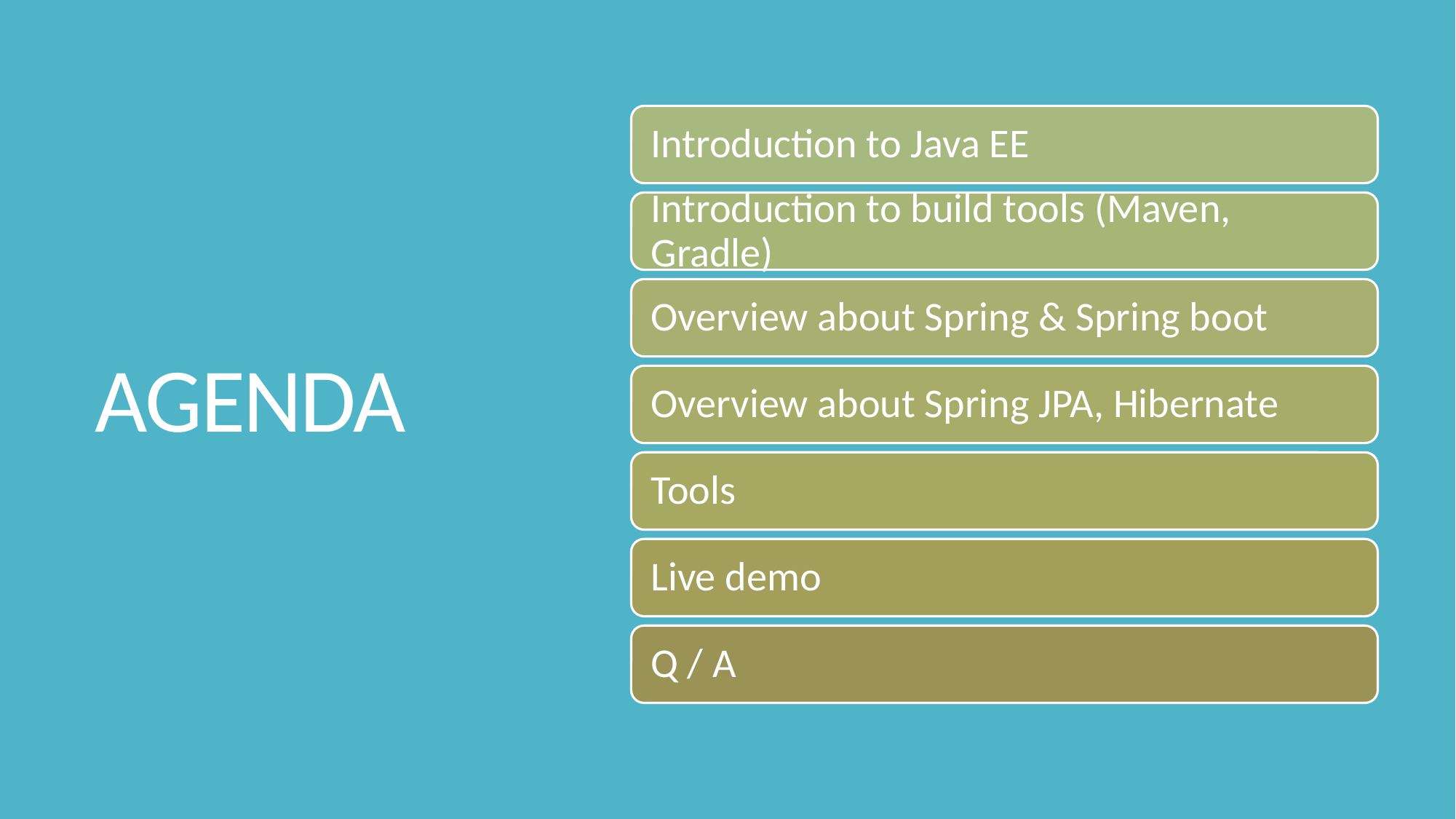

# AGENDA
Introduction to Java EE
Introduction to build tools (Maven, Gradle)
Overview about Spring & Spring boot
Overview about Spring JPA, Hibernate
Tools
Live demo
Q / A